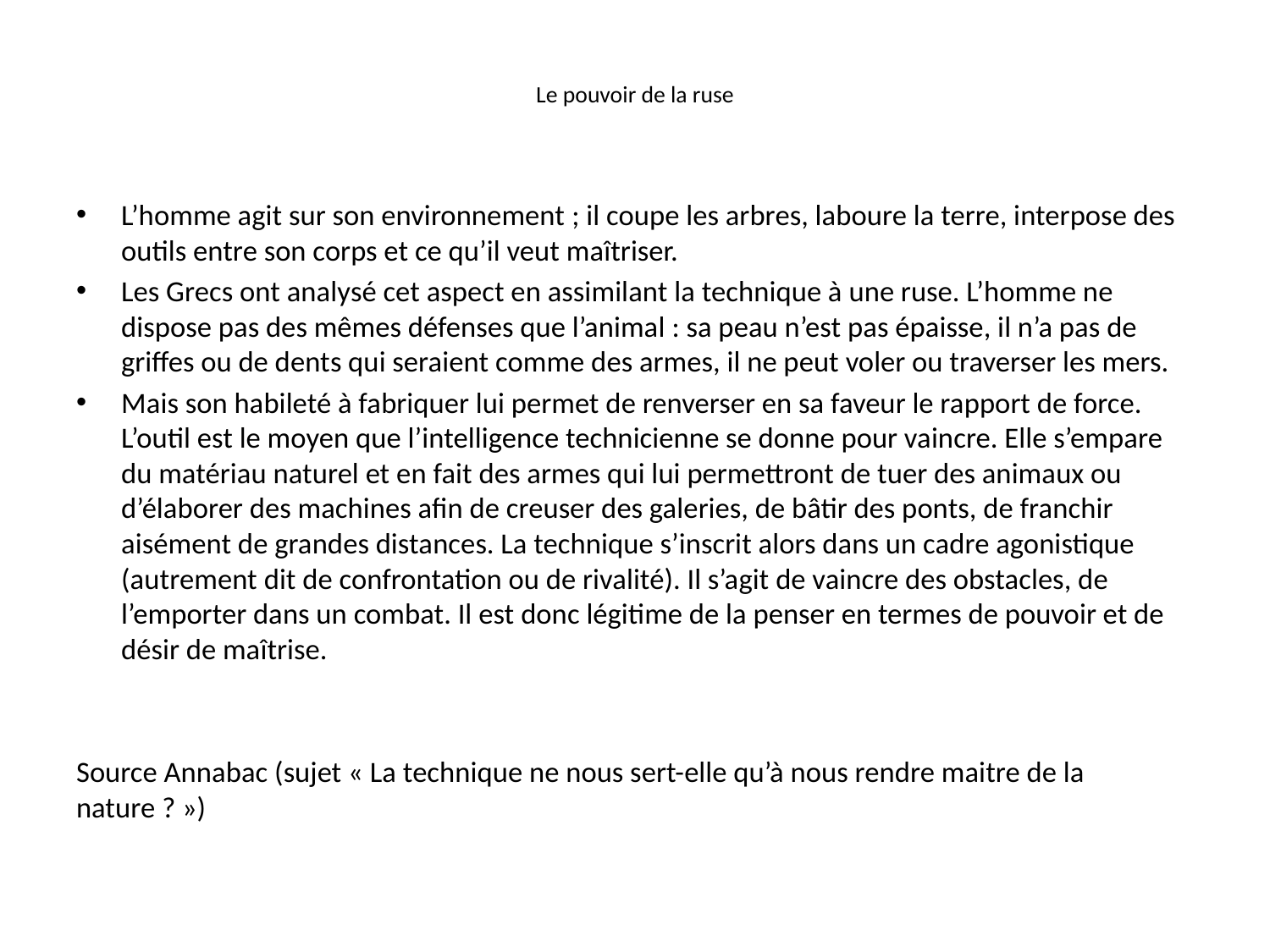

# Le pouvoir de la ruse

L’homme agit sur son environnement ; il coupe les arbres, laboure la terre, interpose des outils entre son corps et ce qu’il veut maîtriser.
Les Grecs ont analysé cet aspect en assimilant la technique à une ruse. L’homme ne dispose pas des mêmes défenses que l’animal : sa peau n’est pas épaisse, il n’a pas de griffes ou de dents qui seraient comme des armes, il ne peut voler ou traverser les mers.
Mais son habileté à fabriquer lui permet de renverser en sa faveur le rapport de force. L’outil est le moyen que l’intelligence technicienne se donne pour vaincre. Elle s’empare du matériau naturel et en fait des armes qui lui permettront de tuer des animaux ou d’élaborer des machines afin de creuser des galeries, de bâtir des ponts, de franchir aisément de grandes distances. La technique s’inscrit alors dans un cadre agonistique (autrement dit de confrontation ou de rivalité). Il s’agit de vaincre des obstacles, de l’emporter dans un combat. Il est donc légitime de la penser en termes de pouvoir et de désir de maîtrise.

Source Annabac (sujet « La technique ne nous sert-elle qu’à nous rendre maitre de la nature ? »)